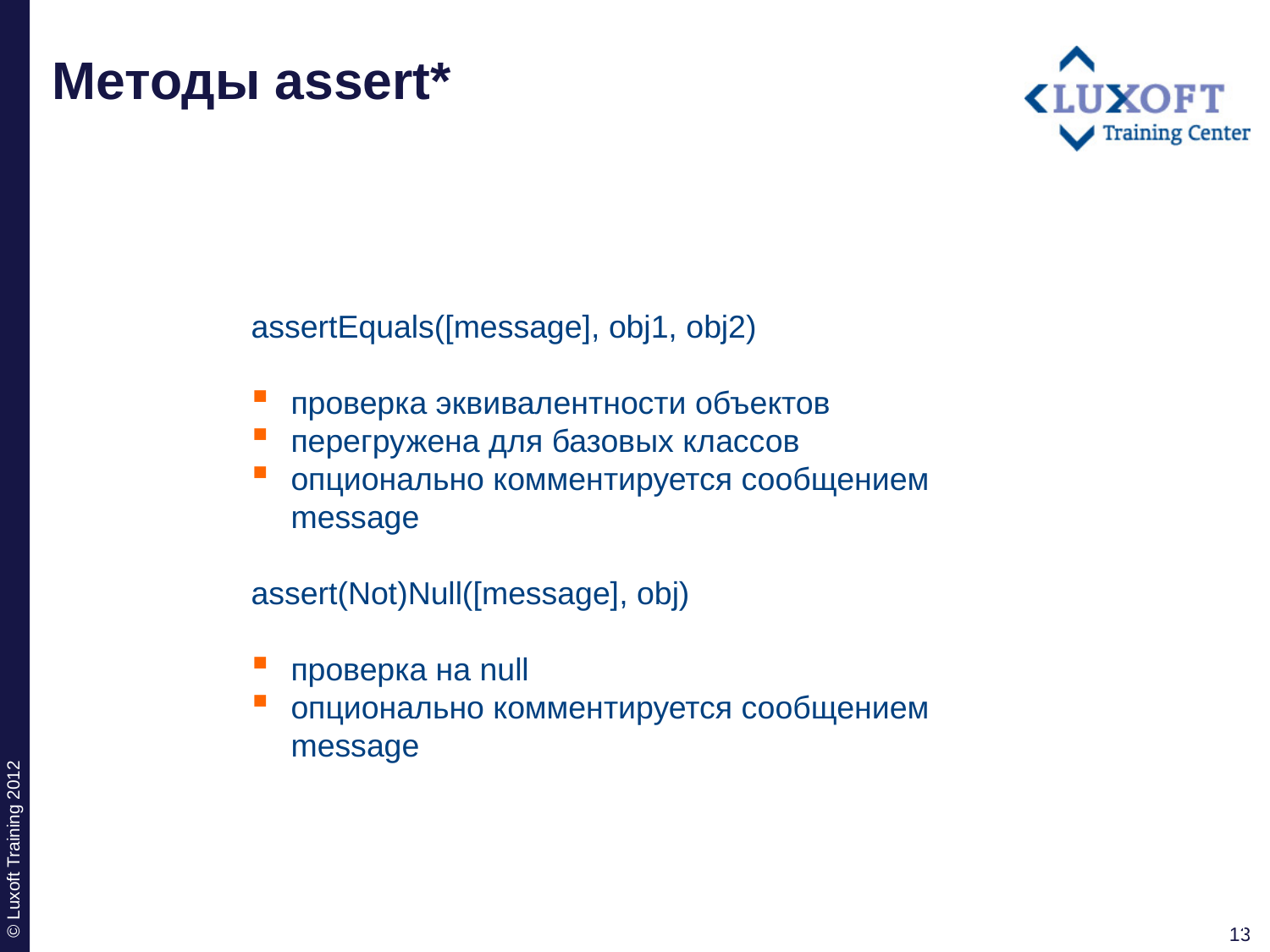

# Методы assert*
assertEquals([message], obj1, obj2)

проверка эквивалентности объектов
перегружена для базовых классов
опционально комментируется сообщением message

assert(Not)Null([message], obj)

проверка на null
опционально комментируется сообщением message